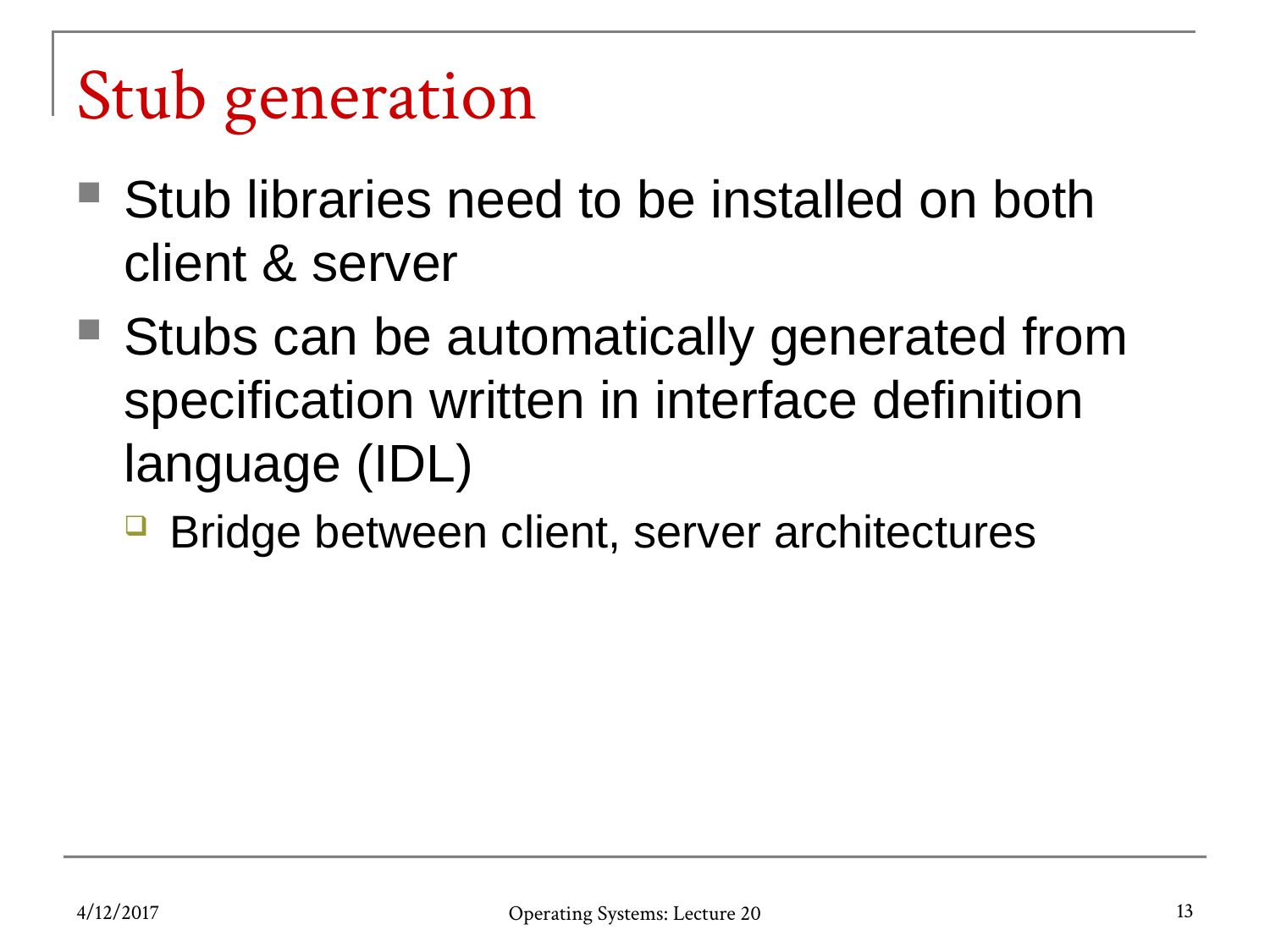

# Stub generation
Stub libraries need to be installed on both client & server
Stubs can be automatically generated from specification written in interface definition language (IDL)
Bridge between client, server architectures
4/12/2017
13
Operating Systems: Lecture 20